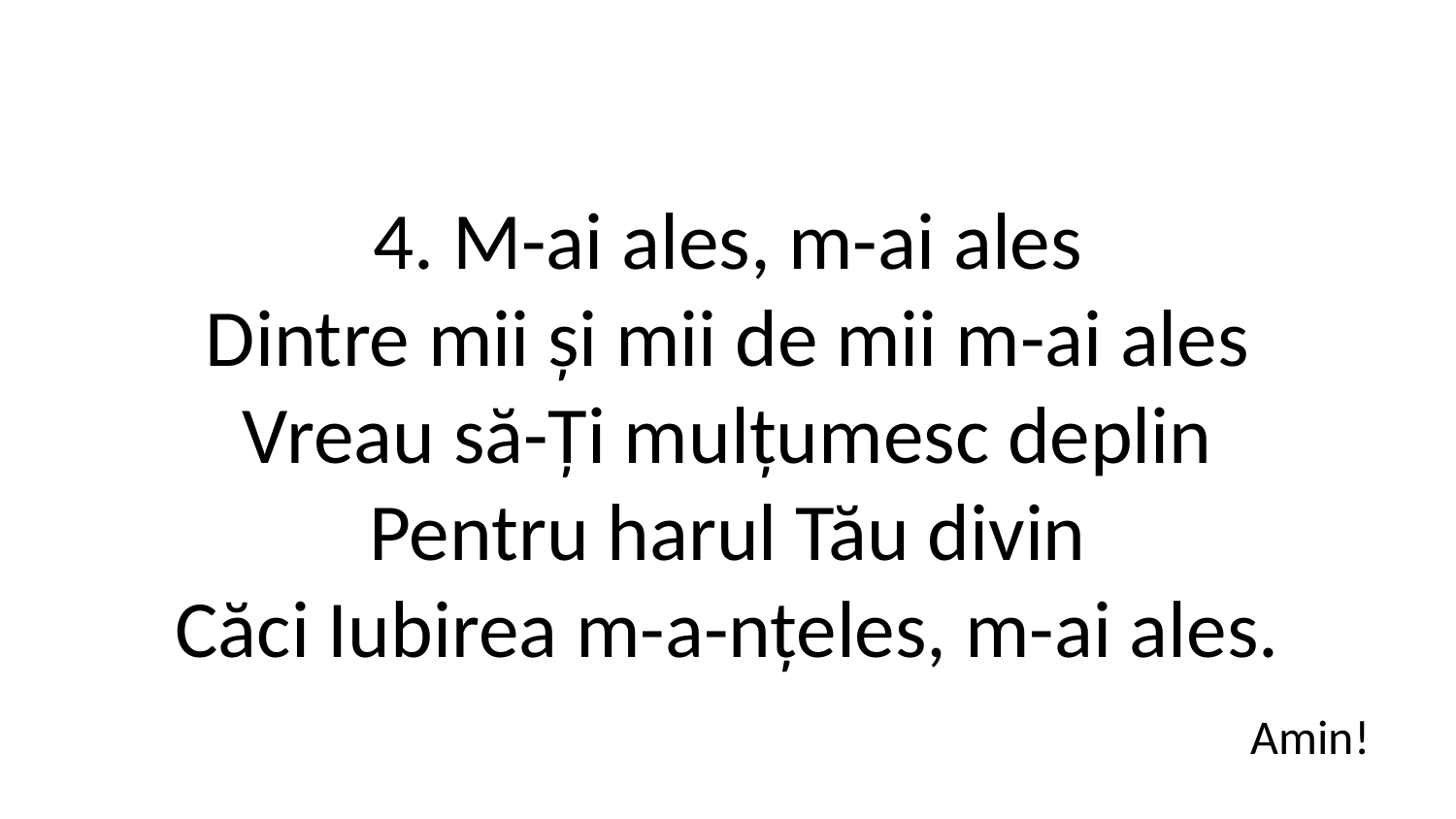

4. M-ai ales, m-ai ales
Dintre mii și mii de mii m-ai ales
Vreau să-Ți mulțumesc deplin
Pentru harul Tău divin
Căci Iubirea m-a-nțeles, m-ai ales.

Amin!